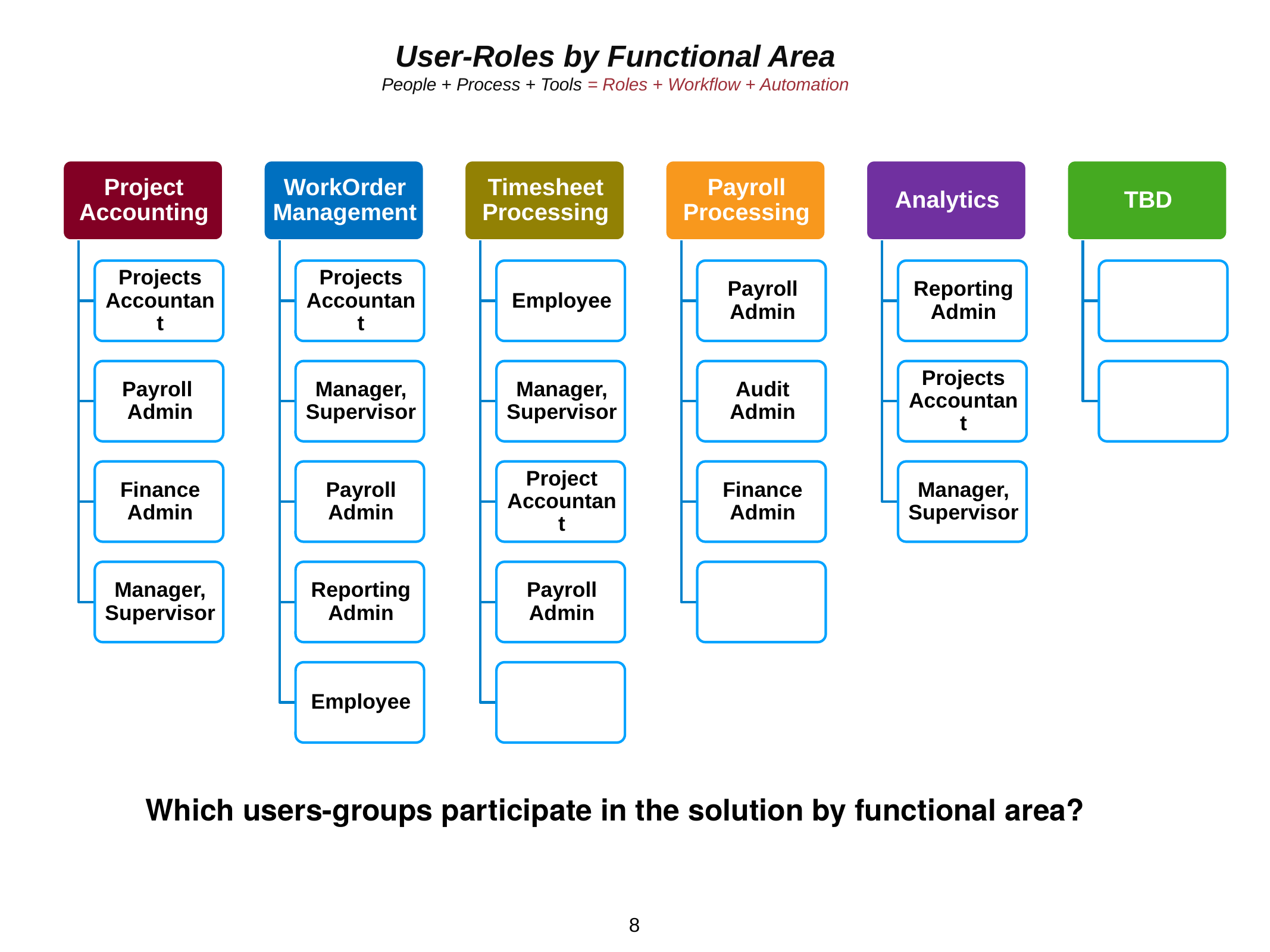

# User-Roles by Functional Area People + Process + Tools = Roles + Workflow + Automation
Project Accounting
Projects Accountant
Payroll  Admin
Finance Admin
Manager, Supervisor
WorkOrder Management
Projects Accountant
Manager, Supervisor
Payroll Admin
Reporting Admin
Employee
Timesheet Processing
Employee
Manager, Supervisor
Project Accountant
Payroll Admin

Payroll Processing
Payroll Admin
Audit Admin
Finance Admin

Analytics
Reporting Admin
Projects Accountant
Manager, Supervisor
TBD

Which users-groups participate in the solution by functional area?
8